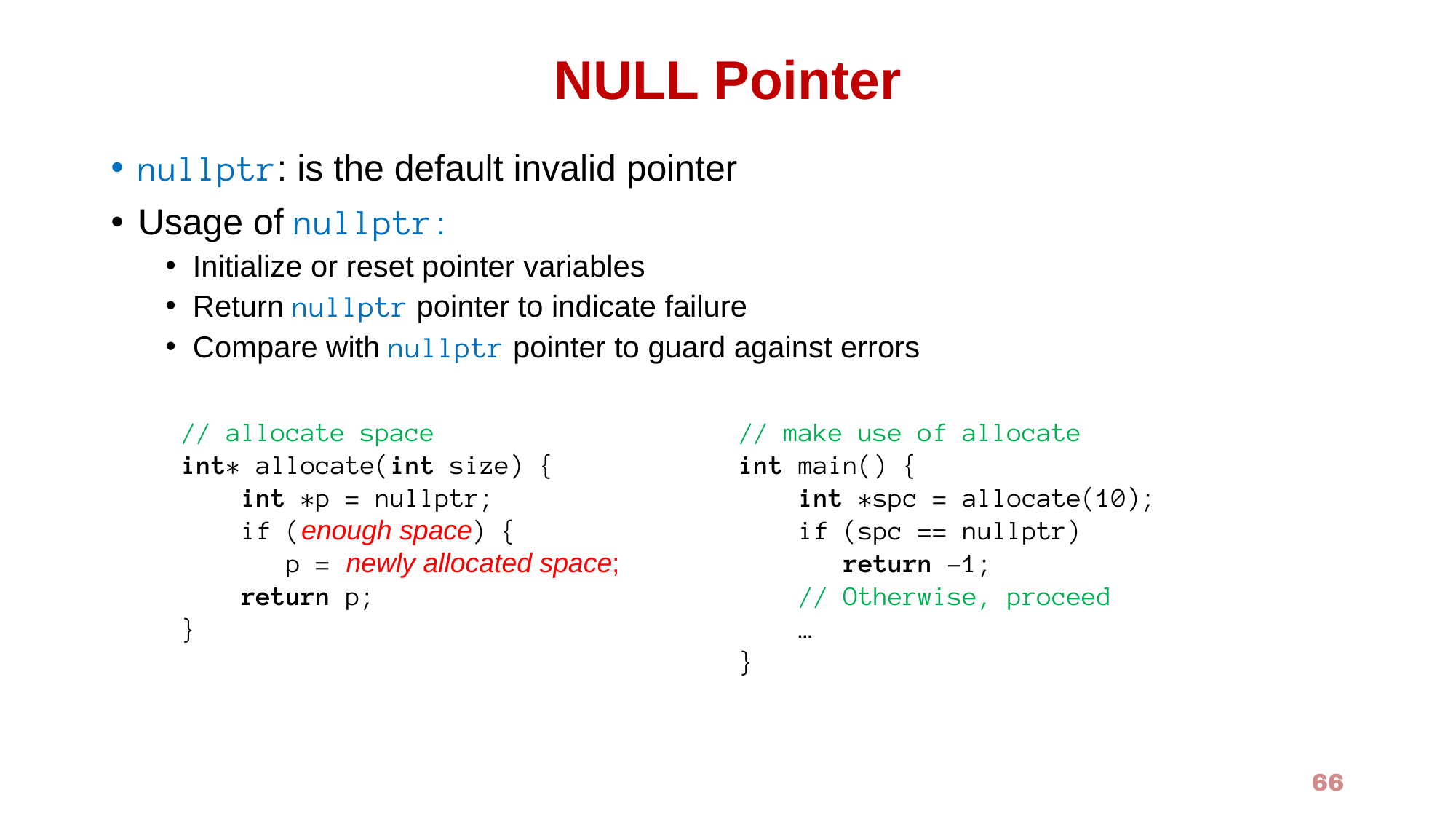

# NULL Pointer
nullptr: is the default invalid pointer
Usage of nullptr:
Initialize or reset pointer variables
Return nullptr pointer to indicate failure
Compare with nullptr pointer to guard against errors

// allocate space
int* allocate(int size) {
    int *p = nullptr;
    if (enough space) {
       p = newly allocated space;
    return p;
}
// make use of allocate
int main() {
    int *spc = allocate(10);
    if (spc == nullptr)
       return -1;
    // Otherwise, proceed
    …
}
66